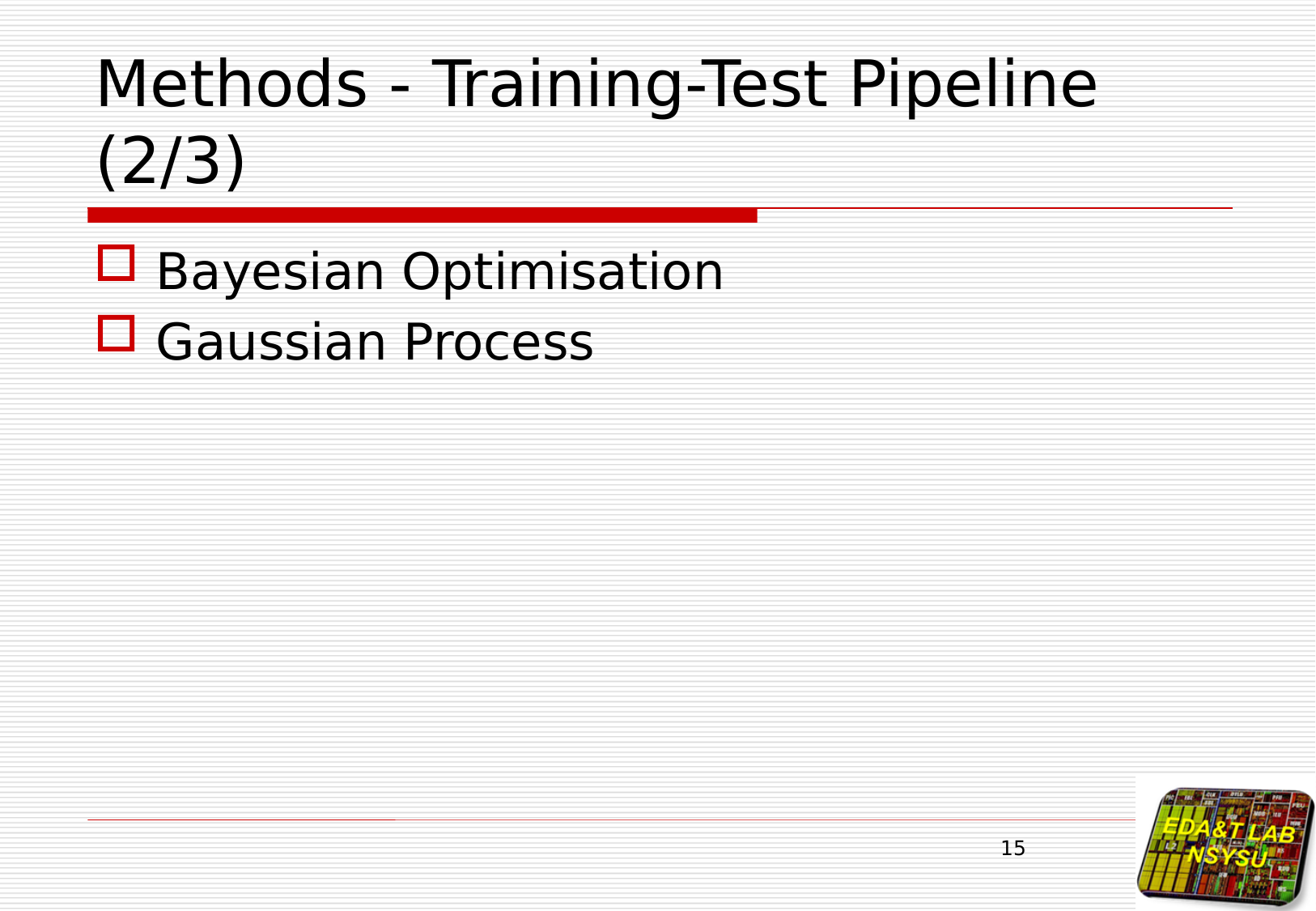

# Methods - Training-Test Pipeline (2/3)
Bayesian Optimisation
Gaussian Process
15